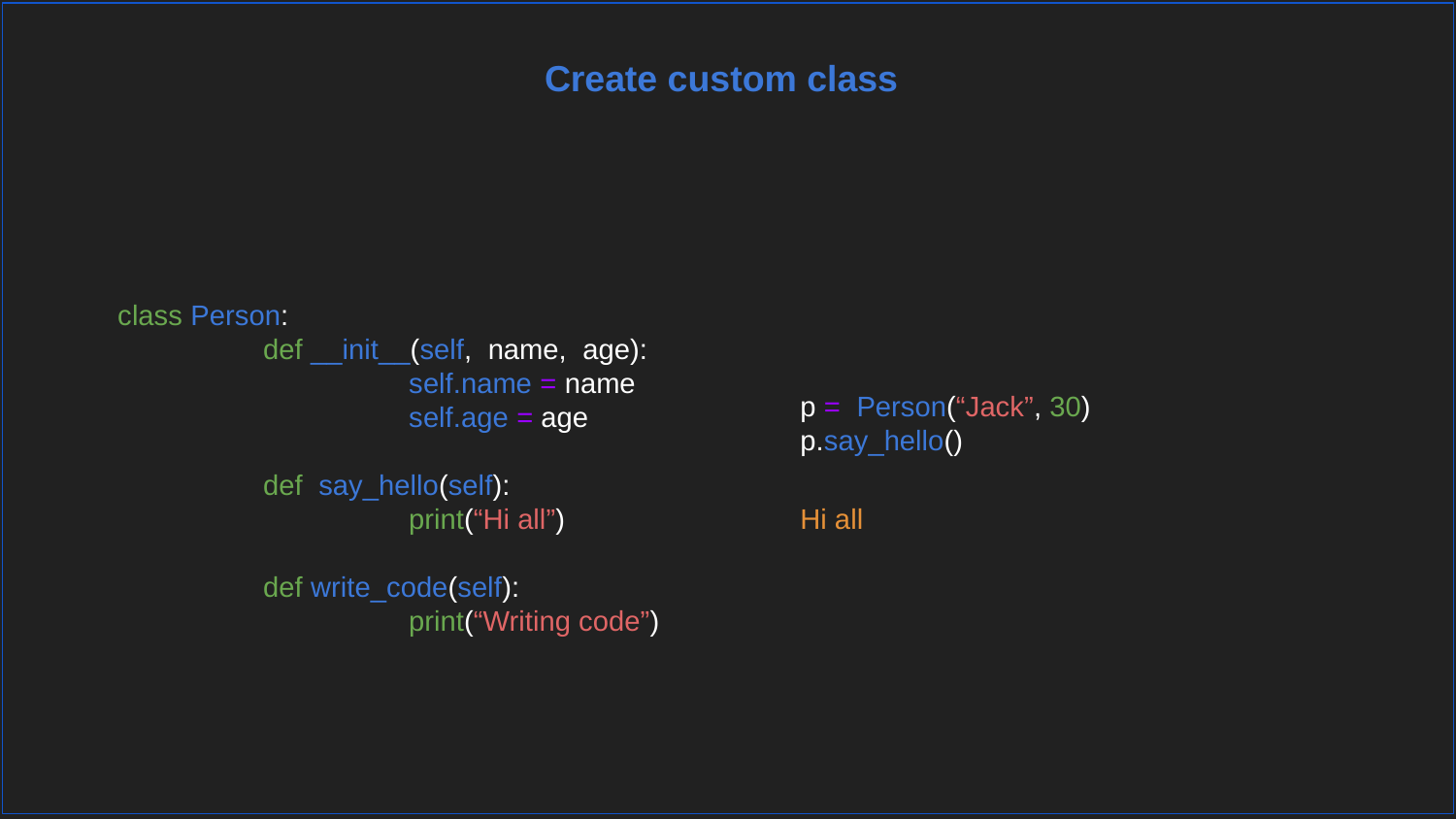

Create custom class
class Person:
	def __init__(self,  name,  age):
		self.name = name
		self.age = age

	def  say_hello(self):
		print(“Hi all”)

	def write_code(self):
		print(“Writing code”)
p =  Person(“Jack”, 30)
p.say_hello()
Hi all